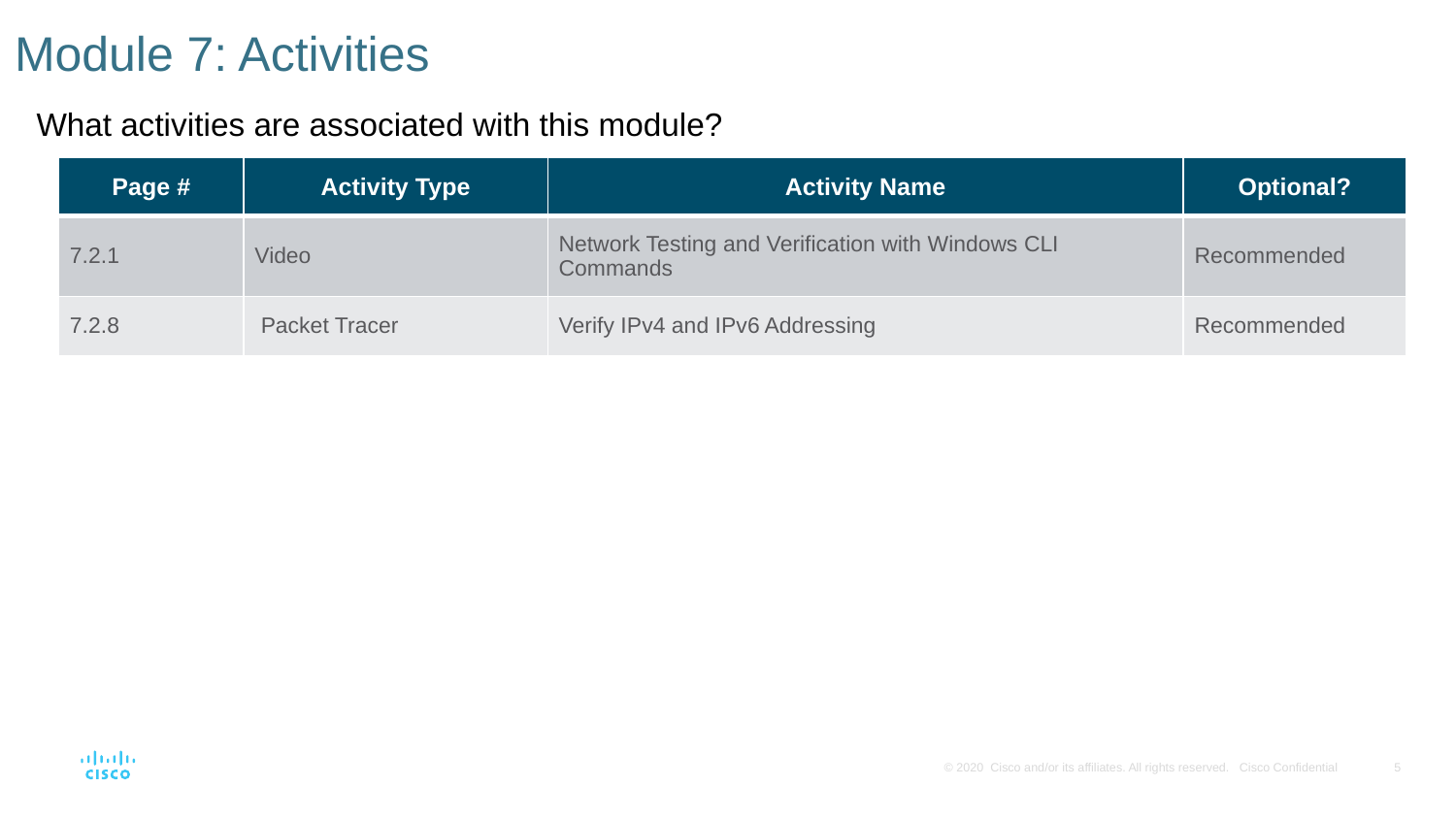

# Module 7: Activities
What activities are associated with this module?

| Page # | Activity Type | Activity Name | Optional? |
| --- | --- | --- | --- |
| 7.2.1 | Video | Network Testing and Verification with Windows CLI Commands | Recommended |
| 7.2.8 | Packet Tracer | Verify IPv4 and IPv6 Addressing | Recommended |